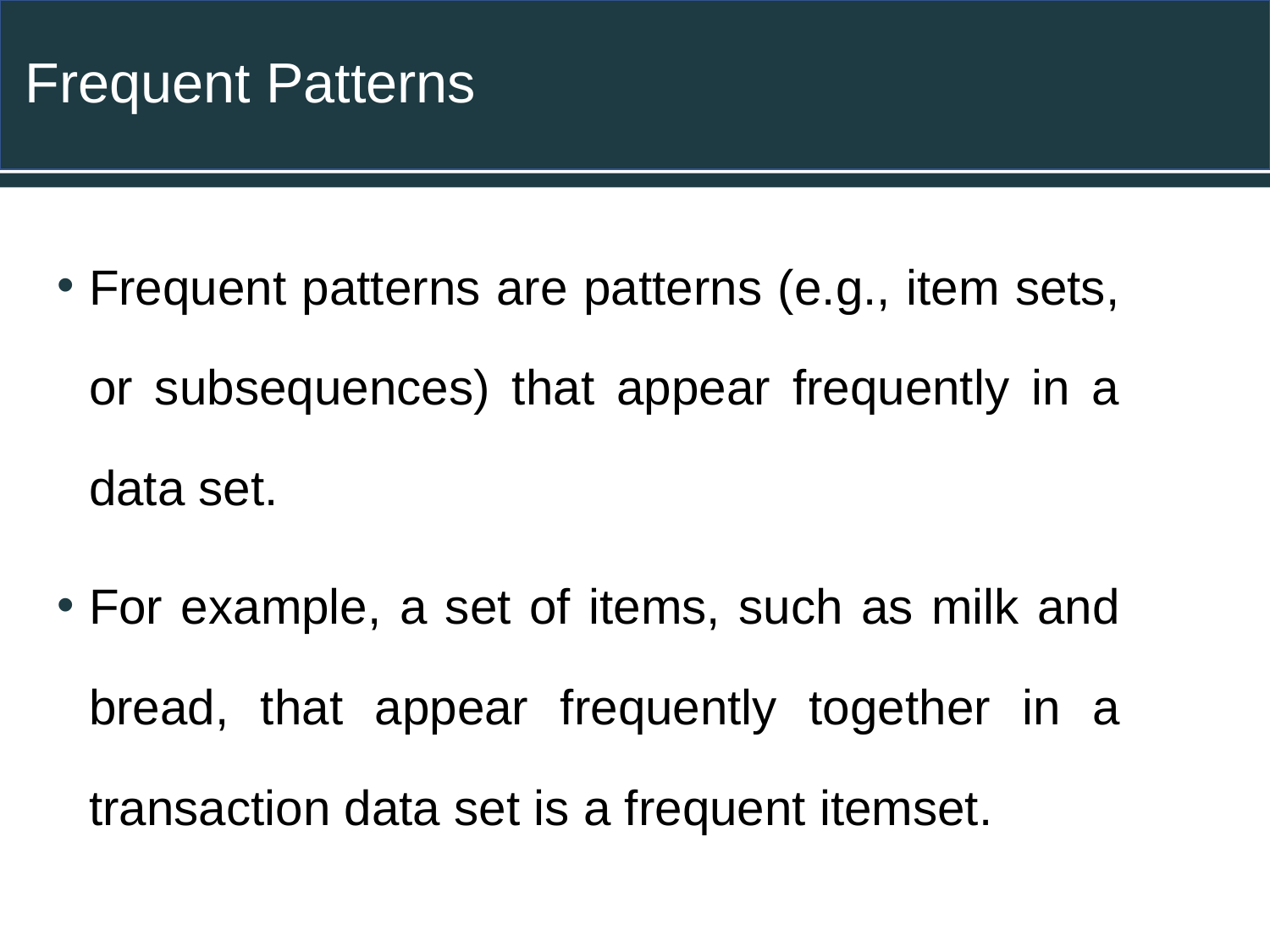

# Frequent Patterns
Frequent patterns are patterns (e.g., item sets, or subsequences) that appear frequently in a data set.
For example, a set of items, such as milk and bread, that appear frequently together in a transaction data set is a frequent itemset.